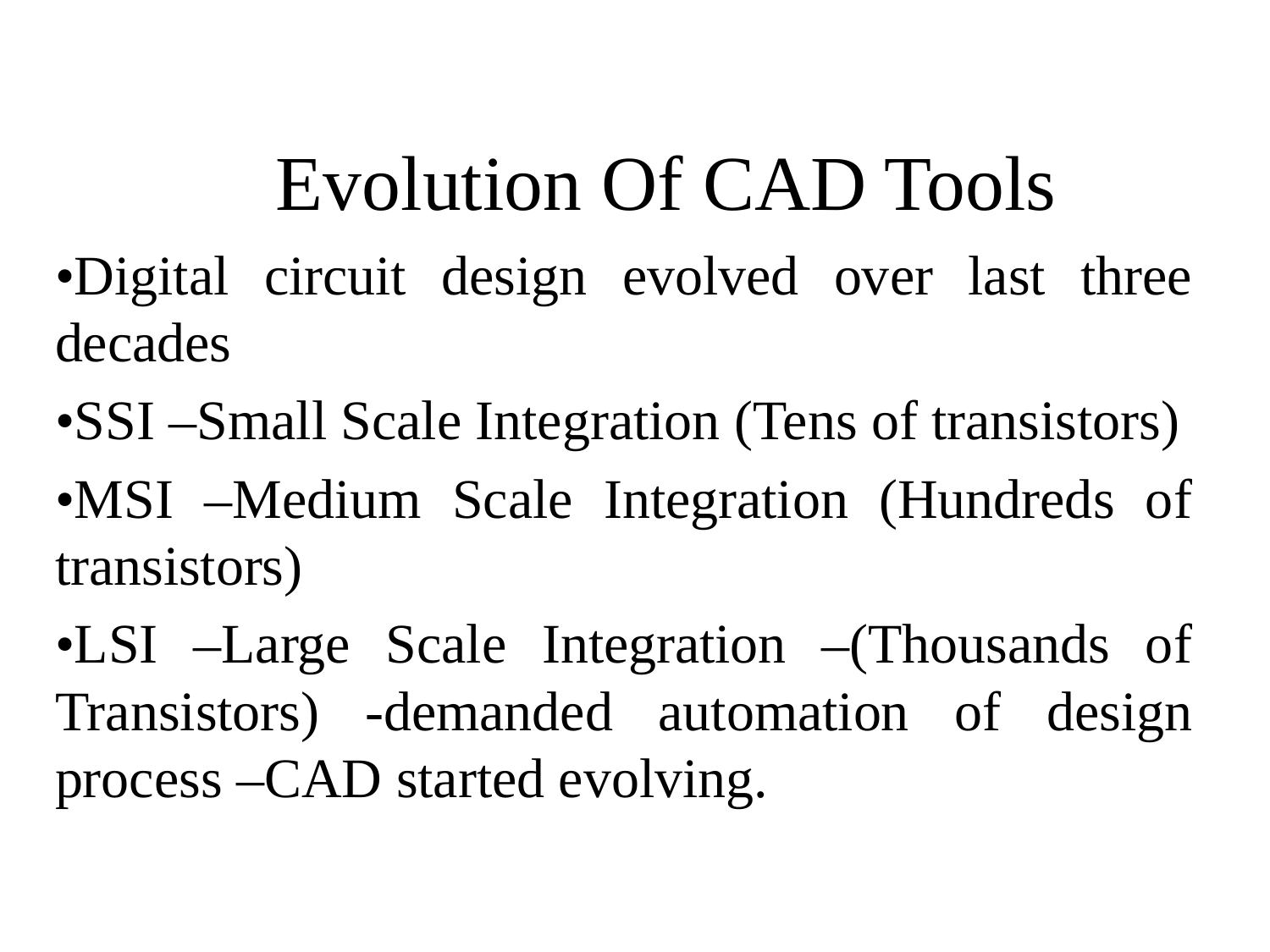

# Evolution Of CAD Tools

•Digital circuit design evolved over last three decades
•SSI –Small Scale Integration (Tens of transistors)
•MSI –Medium Scale Integration (Hundreds of transistors)
•LSI –Large Scale Integration –(Thousands of Transistors) -demanded automation of design process –CAD started evolving.